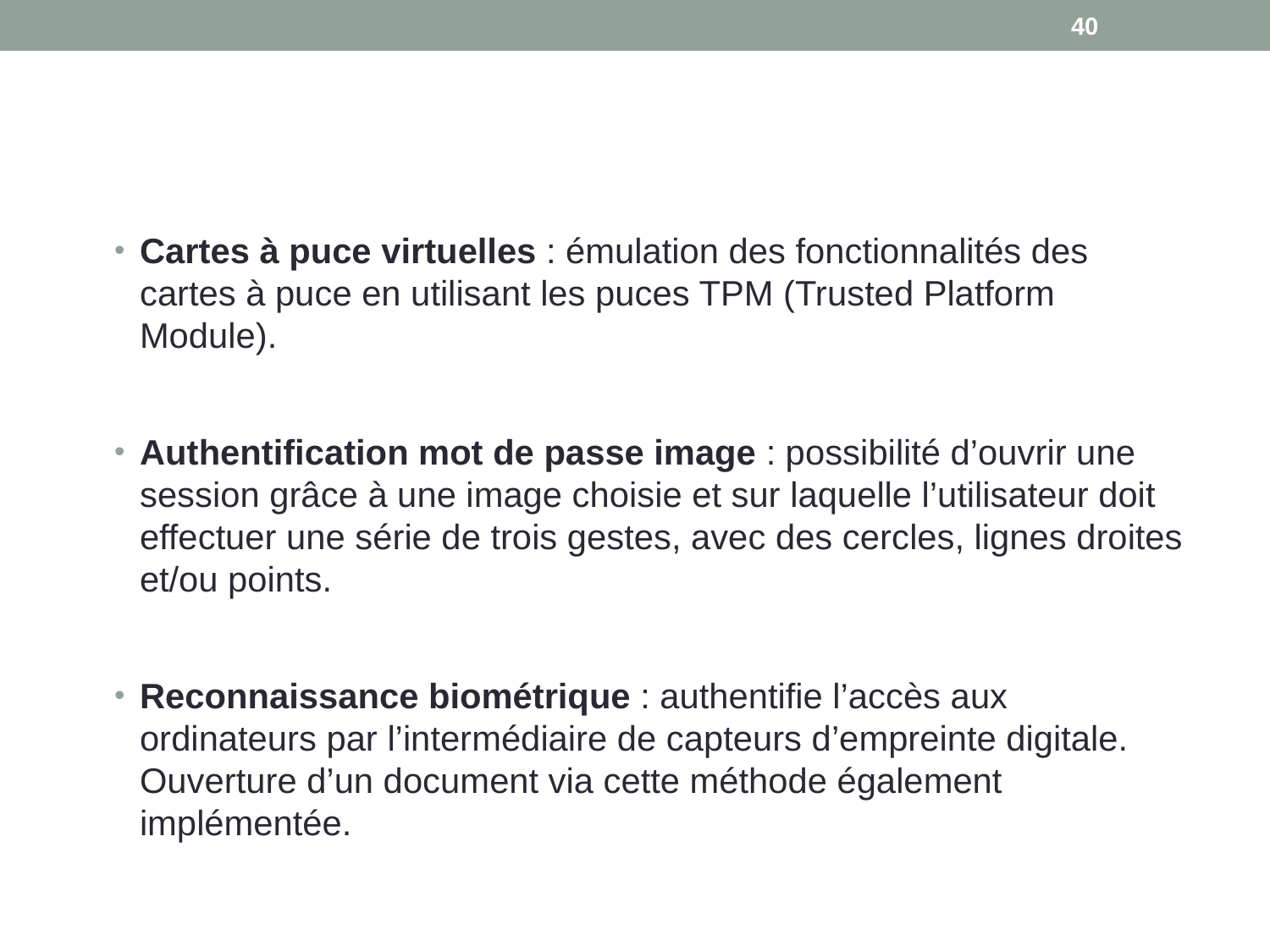

40
#
Cartes à puce virtuelles : émulation des fonctionnalités des cartes à puce en utilisant les puces TPM (Trusted Platform Module).

Authentification mot de passe image : possibilité d’ouvrir une session grâce à une image choisie et sur laquelle l’utilisateur doit effectuer une série de trois gestes, avec des cercles, lignes droites et/ou points.

Reconnaissance biométrique : authentifie l’accès aux ordinateurs par l’intermédiaire de capteurs d’empreinte digitale. Ouverture d’un document via cette méthode également implémentée.